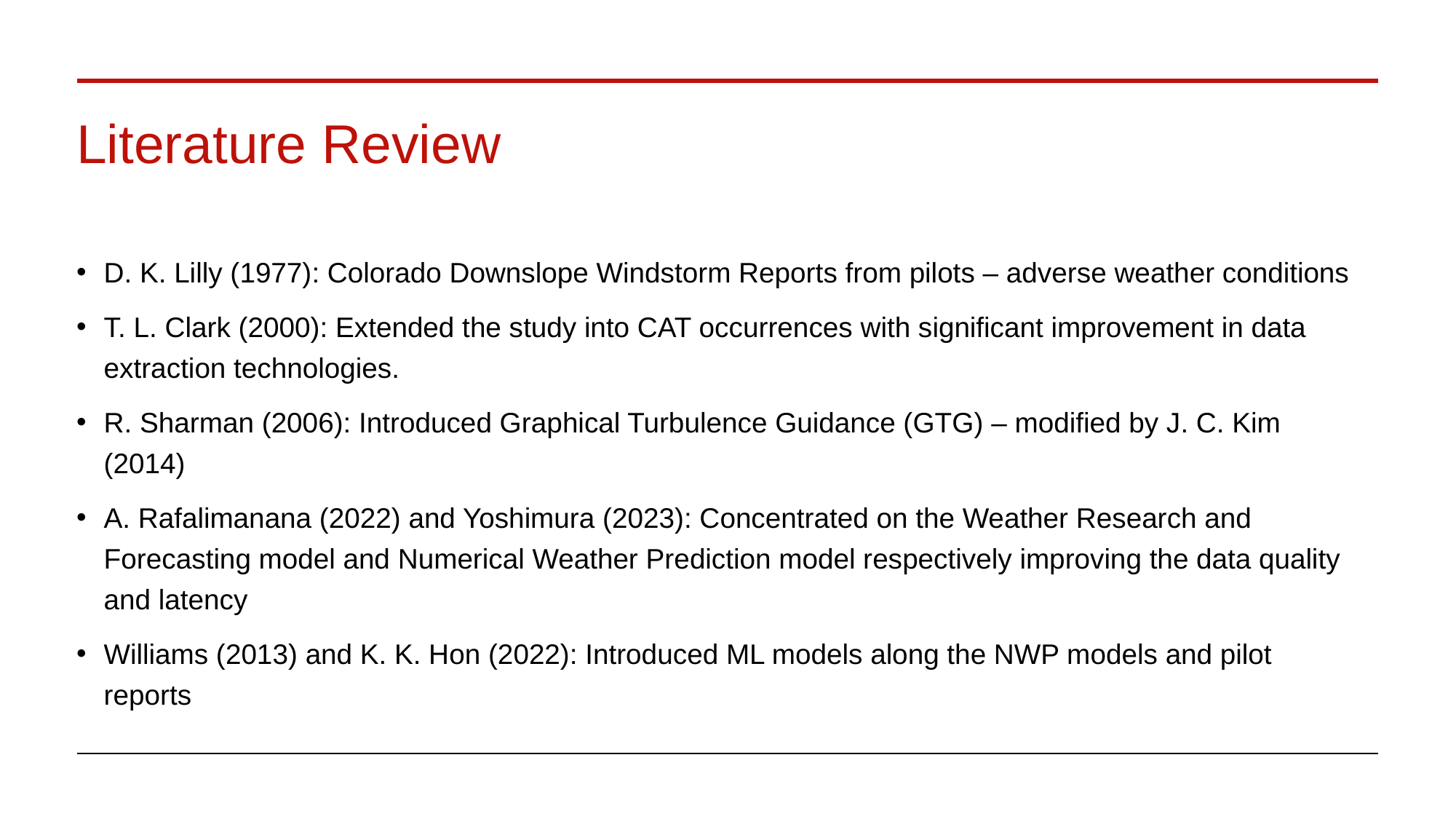

# Literature Review
D. K. Lilly (1977): Colorado Downslope Windstorm Reports from pilots – adverse weather conditions
T. L. Clark (2000): Extended the study into CAT occurrences with significant improvement in data extraction technologies.
R. Sharman (2006): Introduced Graphical Turbulence Guidance (GTG) – modified by J. C. Kim (2014)
A. Rafalimanana (2022) and Yoshimura (2023): Concentrated on the Weather Research and Forecasting model and Numerical Weather Prediction model respectively improving the data quality and latency
Williams (2013) and K. K. Hon (2022): Introduced ML models along the NWP models and pilot reports